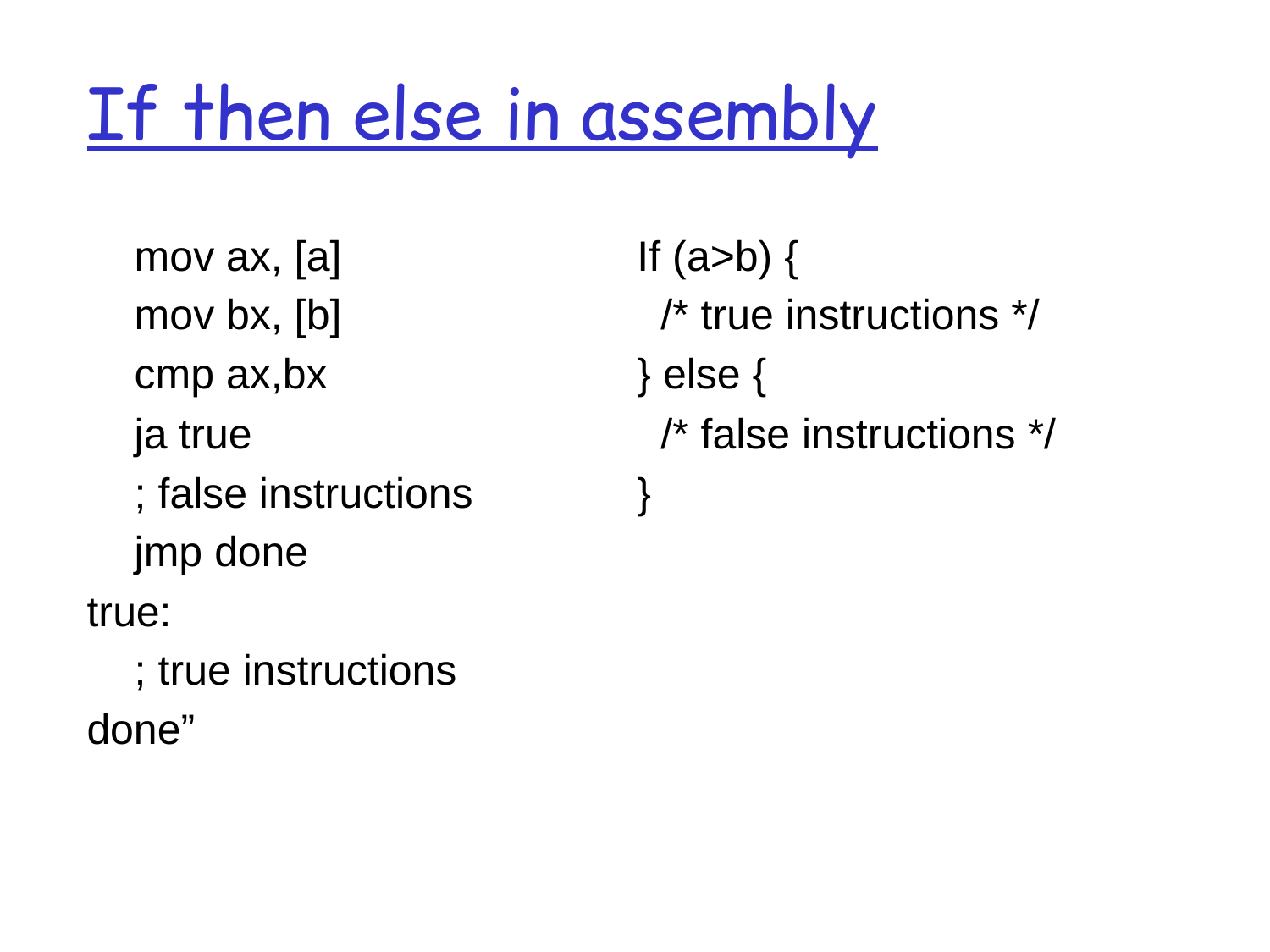

If then else in assembly
	mov ax, [a]
	mov bx, [b]
	cmp ax,bx
	ja true
	; false instructions
	jmp done
true:
	; true instructions
done”

If (a>b) {
  /* true instructions */
} else {
  /* false instructions */
}